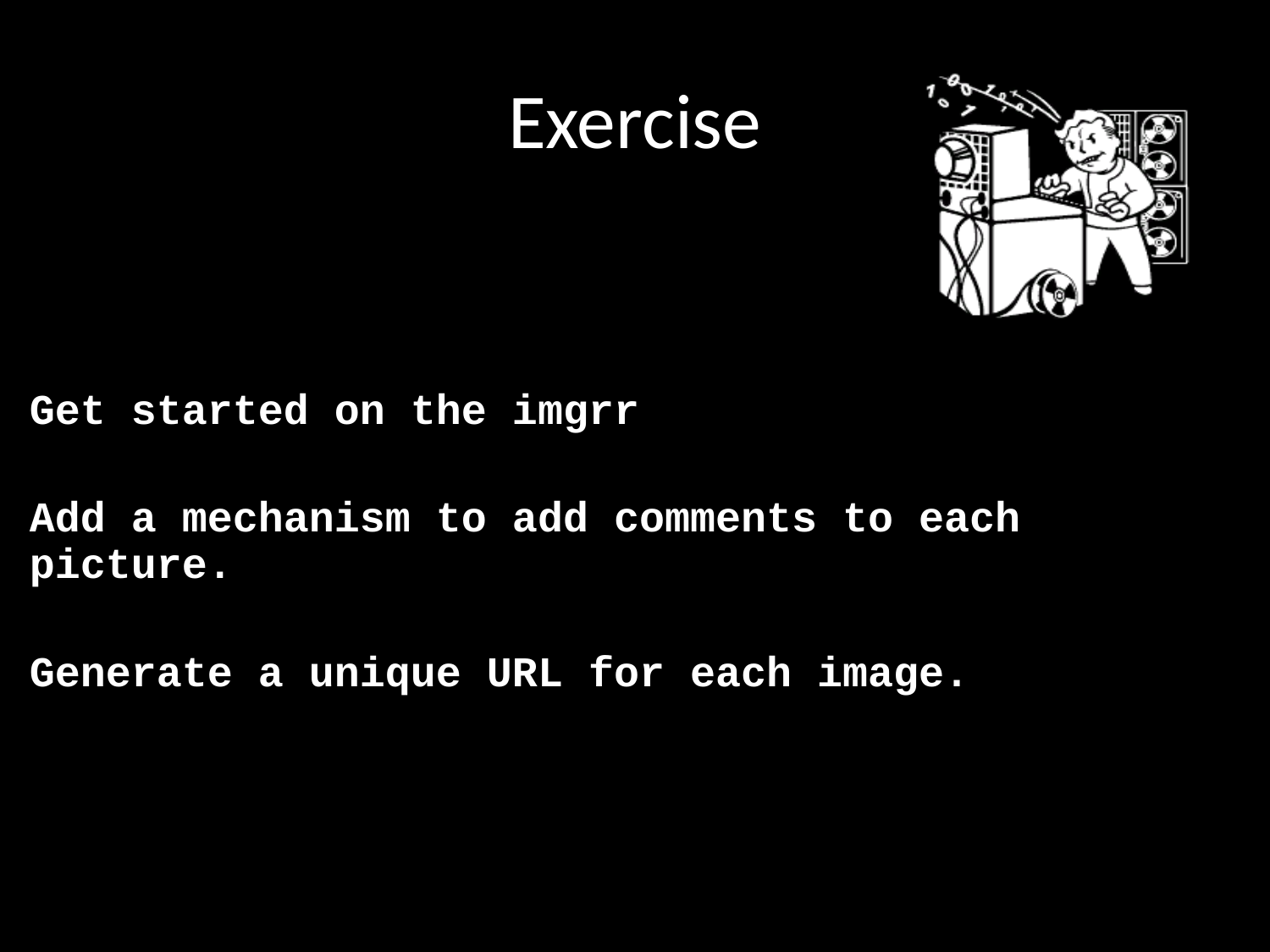

# Exercise

Get started on the imgrr

Add a mechanism to add comments to each picture.

Generate a unique URL for each image.